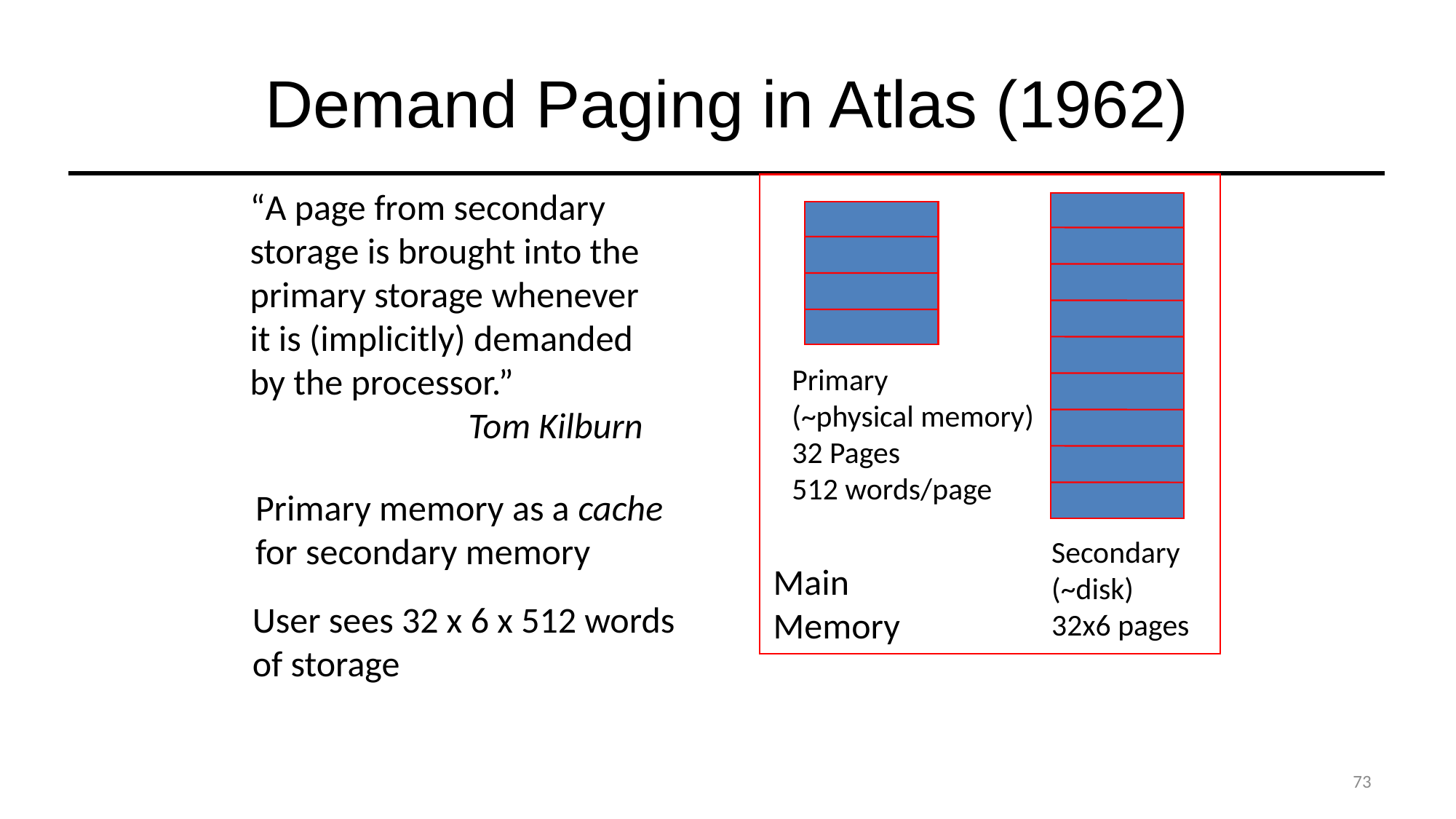

# Demand Paging in Atlas (1962)

Primary
(~physical memory)
32 Pages
512 words/page
Secondary
(~disk)
32x6 pages
Main
Memory
“A page from secondary
storage is brought into the primary storage whenever it is (implicitly) demanded by the processor.”
		Tom Kilburn
Primary memory as a cache
for secondary memory
User sees 32 x 6 x 512 words
of storage
73